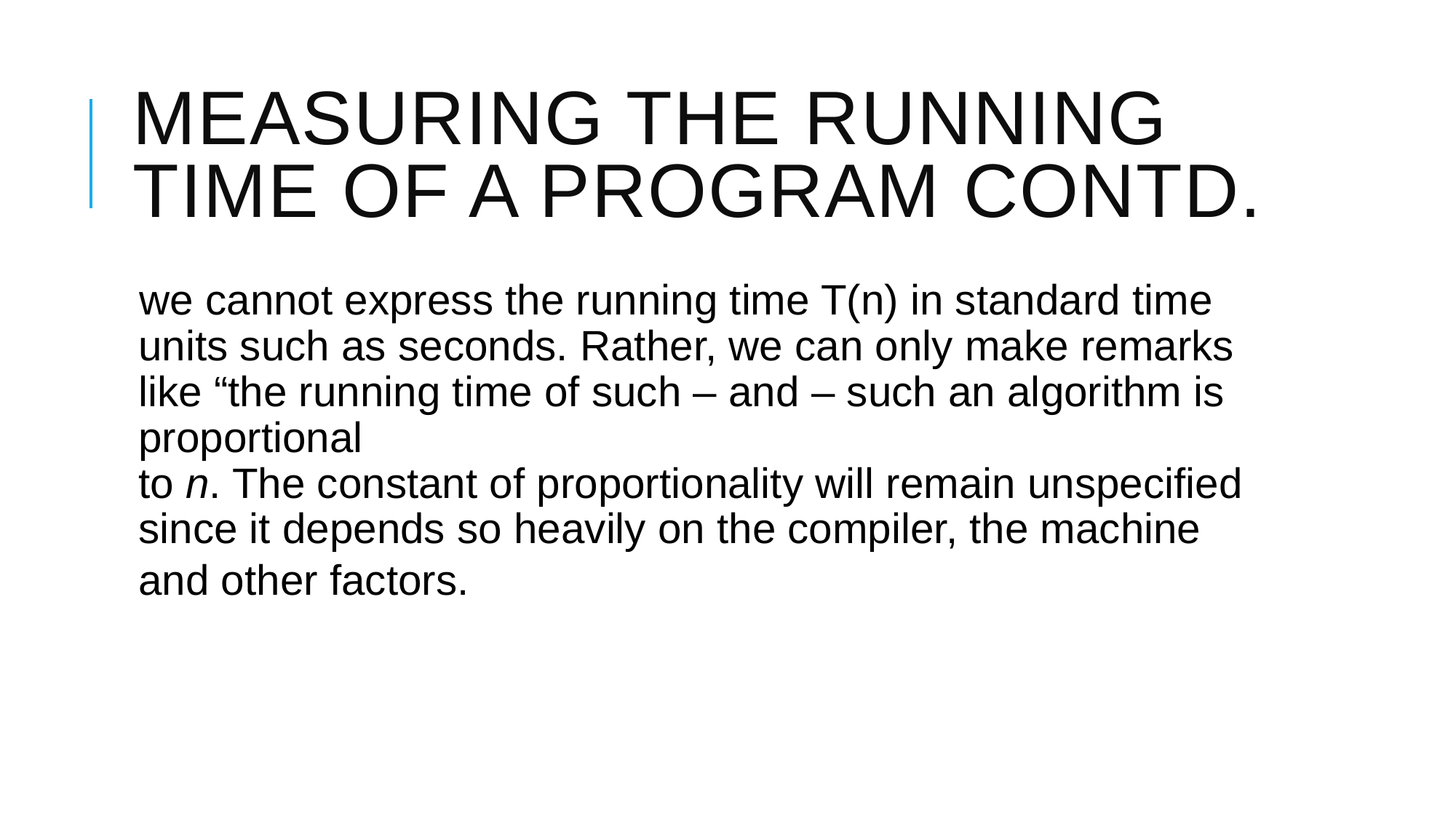

# Measuring the Running Time of a Program contd.
we cannot express the running time T(n) in standard time units such as seconds. Rather, we can only make remarks like “the running time of such – and – such an algorithm is proportional
to n. The constant of proportionality will remain unspecified since it depends so heavily on the compiler, the machine and other factors.